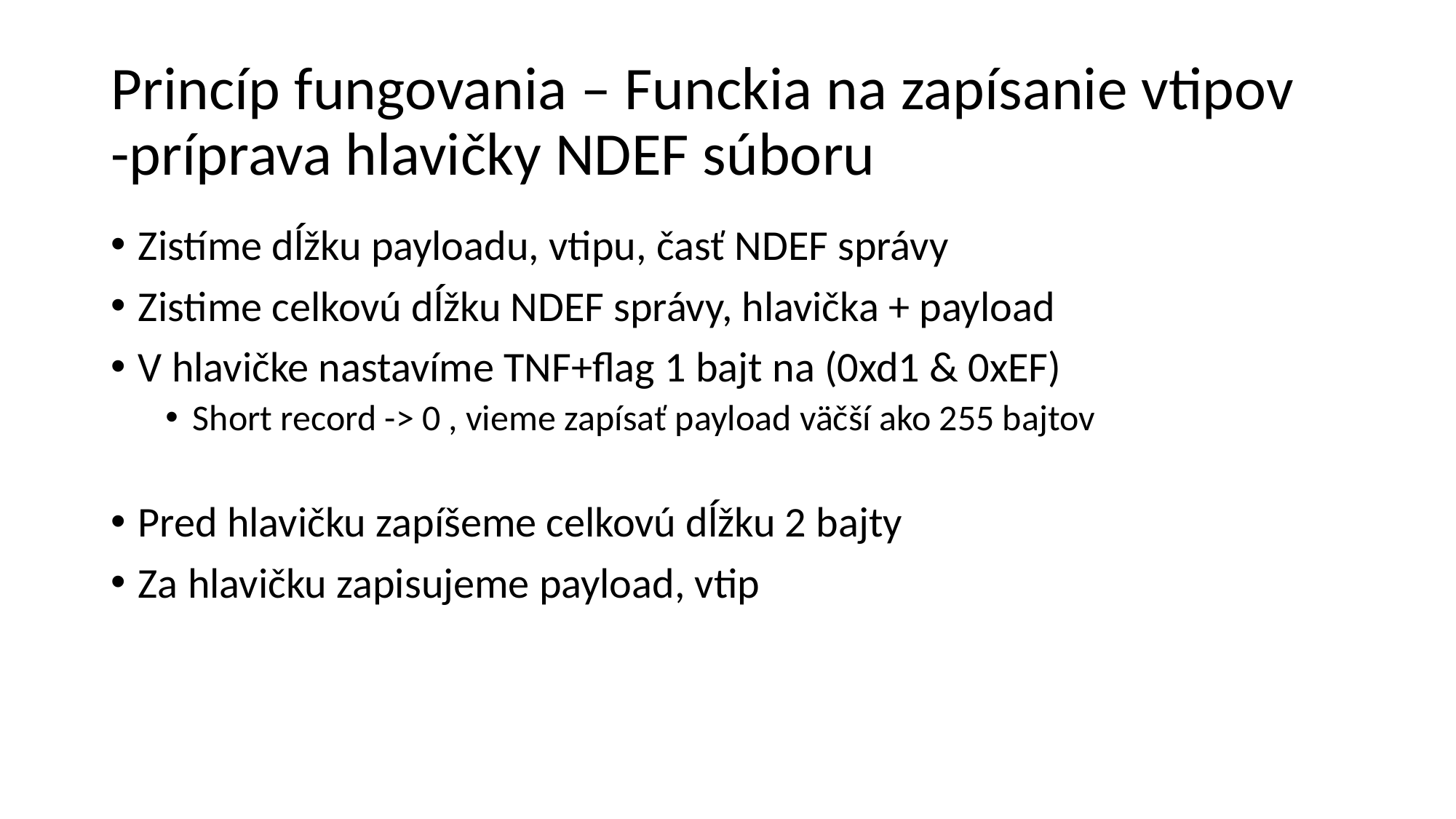

# Princíp fungovania – Funckia na zapísanie vtipov -príprava hlavičky NDEF súboru
Zistíme dĺžku payloadu, vtipu, časť NDEF správy
Zistime celkovú dĺžku NDEF správy, hlavička + payload
V hlavičke nastavíme TNF+flag 1 bajt na (0xd1 & 0xEF)
Short record -> 0 , vieme zapísať payload väčší ako 255 bajtov

Pred hlavičku zapíšeme celkovú dĺžku 2 bajty
Za hlavičku zapisujeme payload, vtip